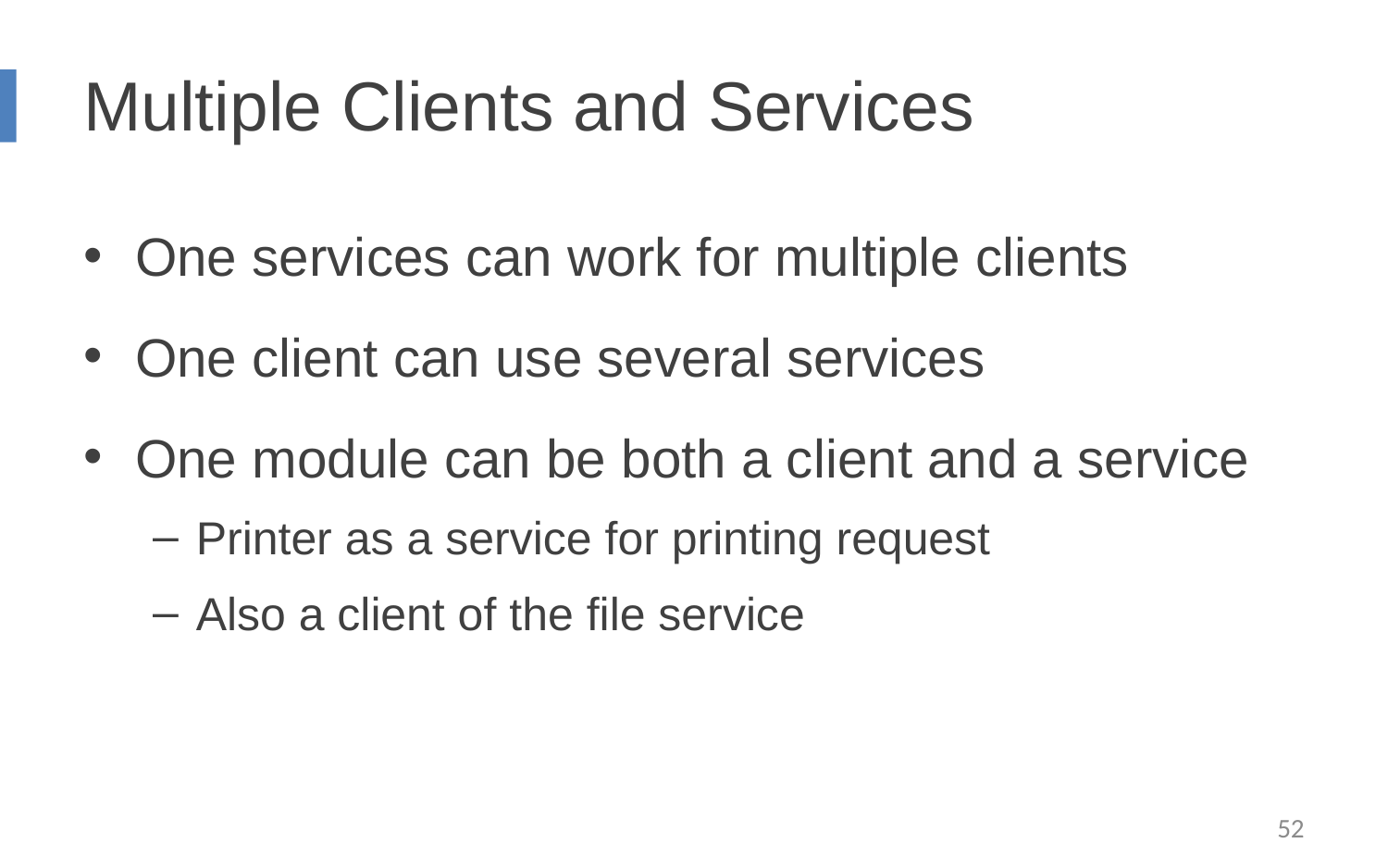

# Multiple Clients and Services
One services can work for multiple clients
One client can use several services
One module can be both a client and a service
Printer as a service for printing request
Also a client of the file service
52